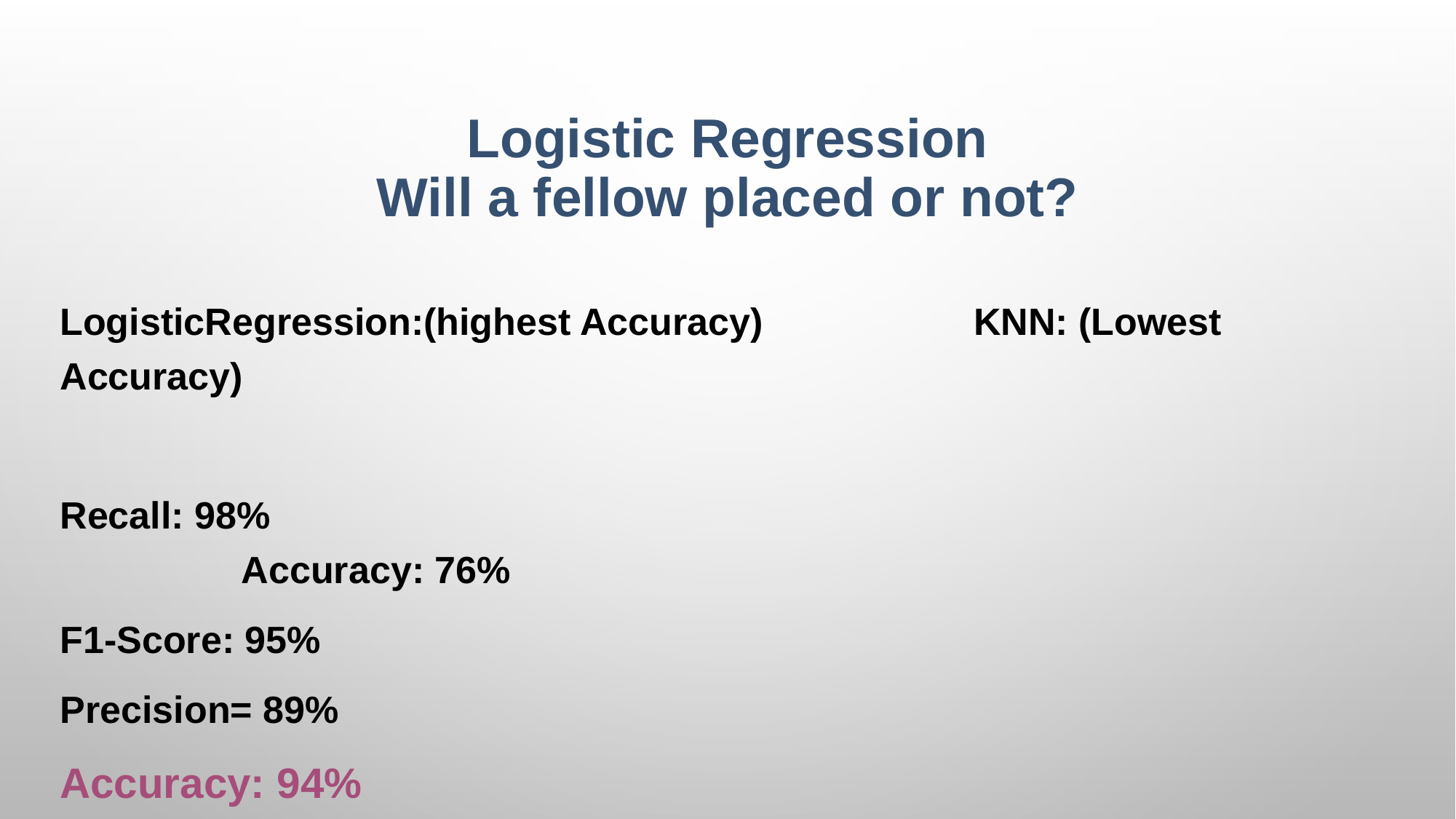

# Logistic Regression
Will a fellow placed or not?
LogisticRegression:(highest Accuracy)                    KNN: (Lowest Accuracy)

Recall: 98%											       Accuracy: 76%
F1-Score: 95%
Precision= 89%
Accuracy: 94%